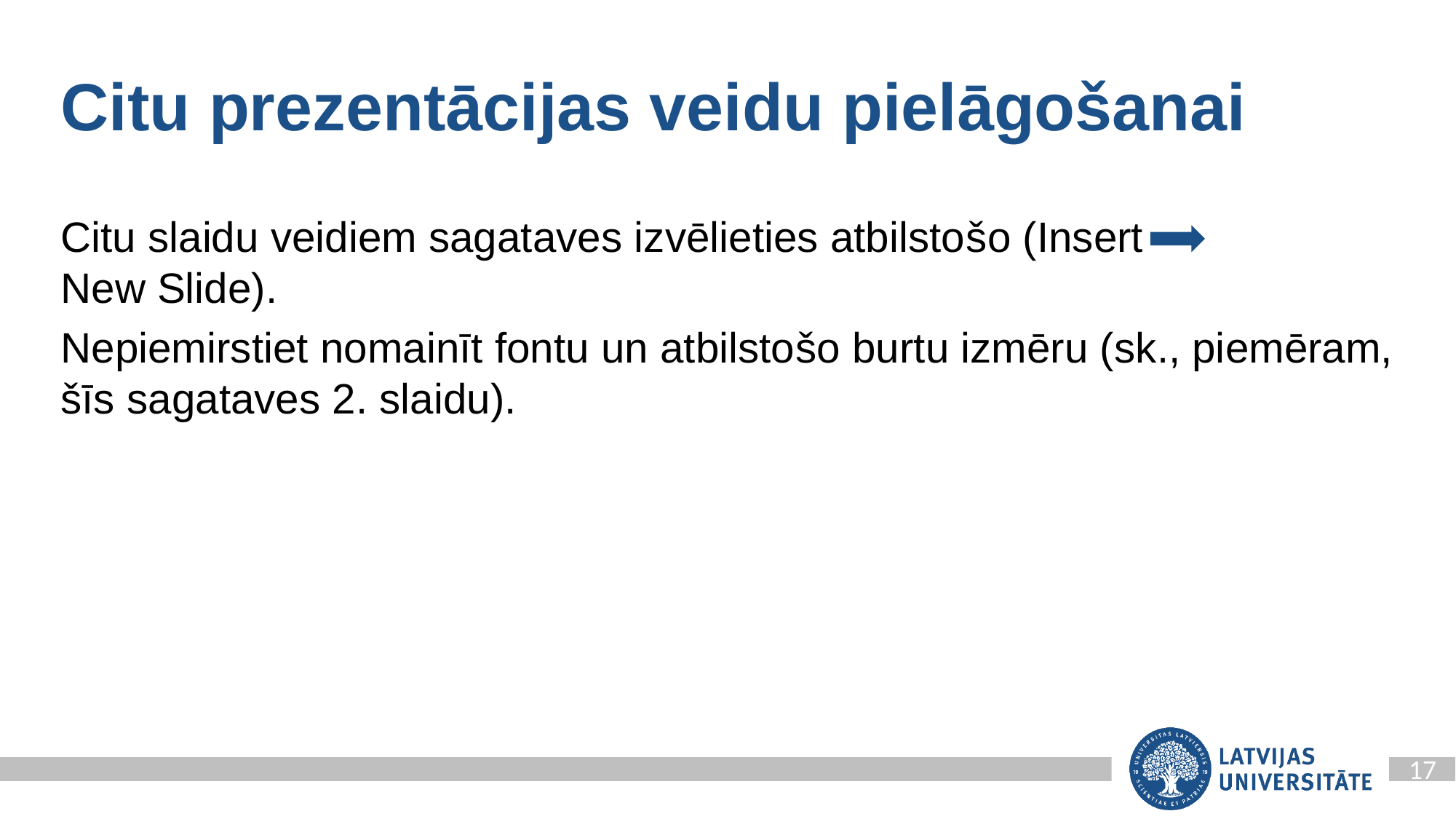

# Citu prezentācijas veidu pielāgošanai
Citu slaidu veidiem sagataves izvēlieties atbilstošo (Insert
New Slide).
Nepiemirstiet nomainīt fontu un atbilstošo burtu izmēru (sk., piemēram, šīs sagataves 2. slaidu).

17